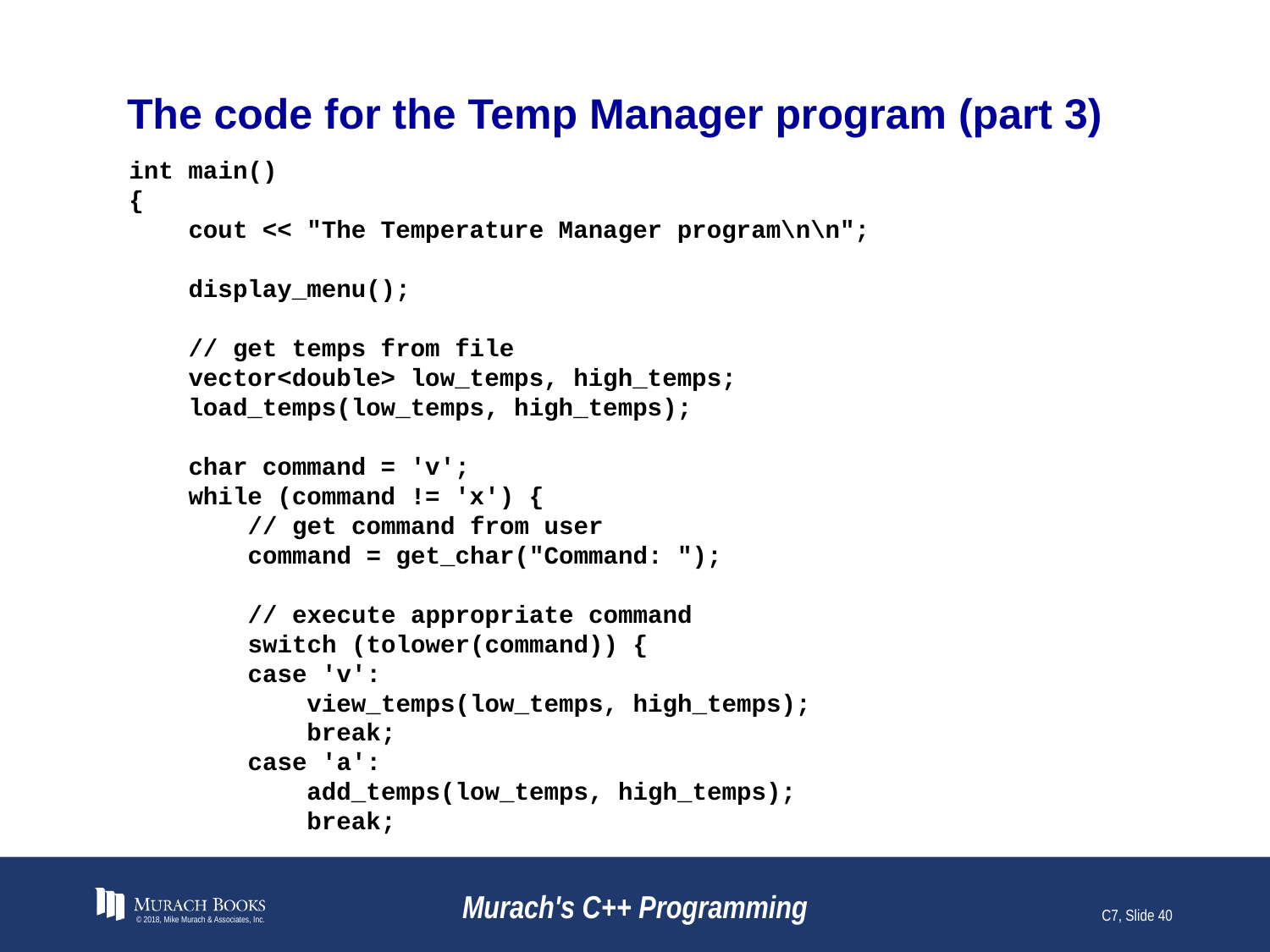

# The code for the Temp Manager program (part 3)
int main()
{
    cout << "The Temperature Manager program\n\n";

    display_menu();

    // get temps from file
    vector<double> low_temps, high_temps;
    load_temps(low_temps, high_temps);

    char command = 'v';
    while (command != 'x') {
        // get command from user
        command = get_char("Command: ");

        // execute appropriate command
        switch (tolower(command)) {
        case 'v':
            view_temps(low_temps, high_temps);
            break;
        case 'a':
            add_temps(low_temps, high_temps);
            break;

© 2018, Mike Murach & Associates, Inc.
Murach's C++ Programming

C7, Slide 40